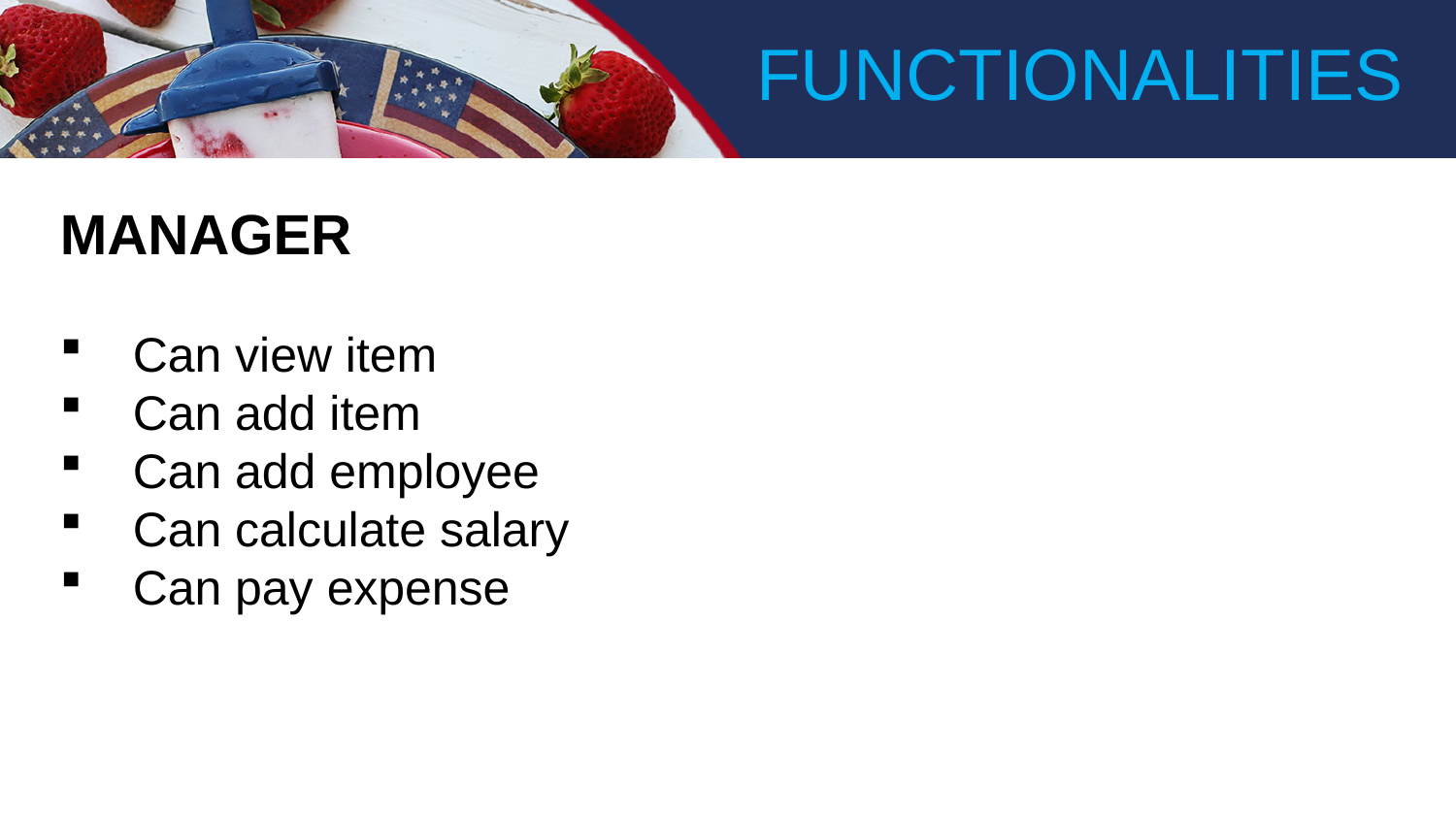

FUNCTIONALITIES
MANAGER

Can view item
Can add item
Can add employee
Can calculate salary
Can pay expense